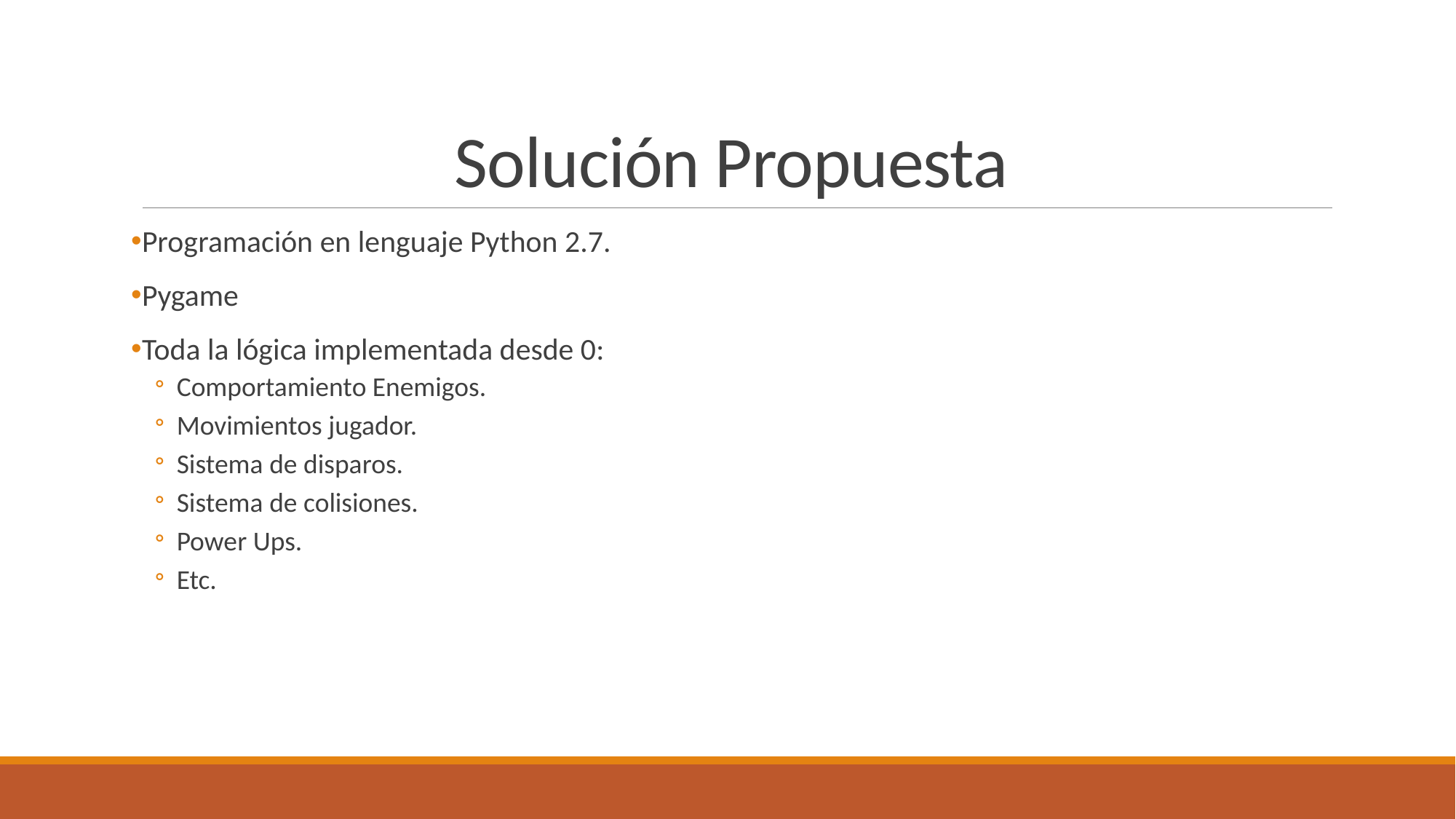

# Solución Propuesta
Programación en lenguaje Python 2.7.
Pygame
Toda la lógica implementada desde 0:
Comportamiento Enemigos.
Movimientos jugador.
Sistema de disparos.
Sistema de colisiones.
Power Ups.
Etc.